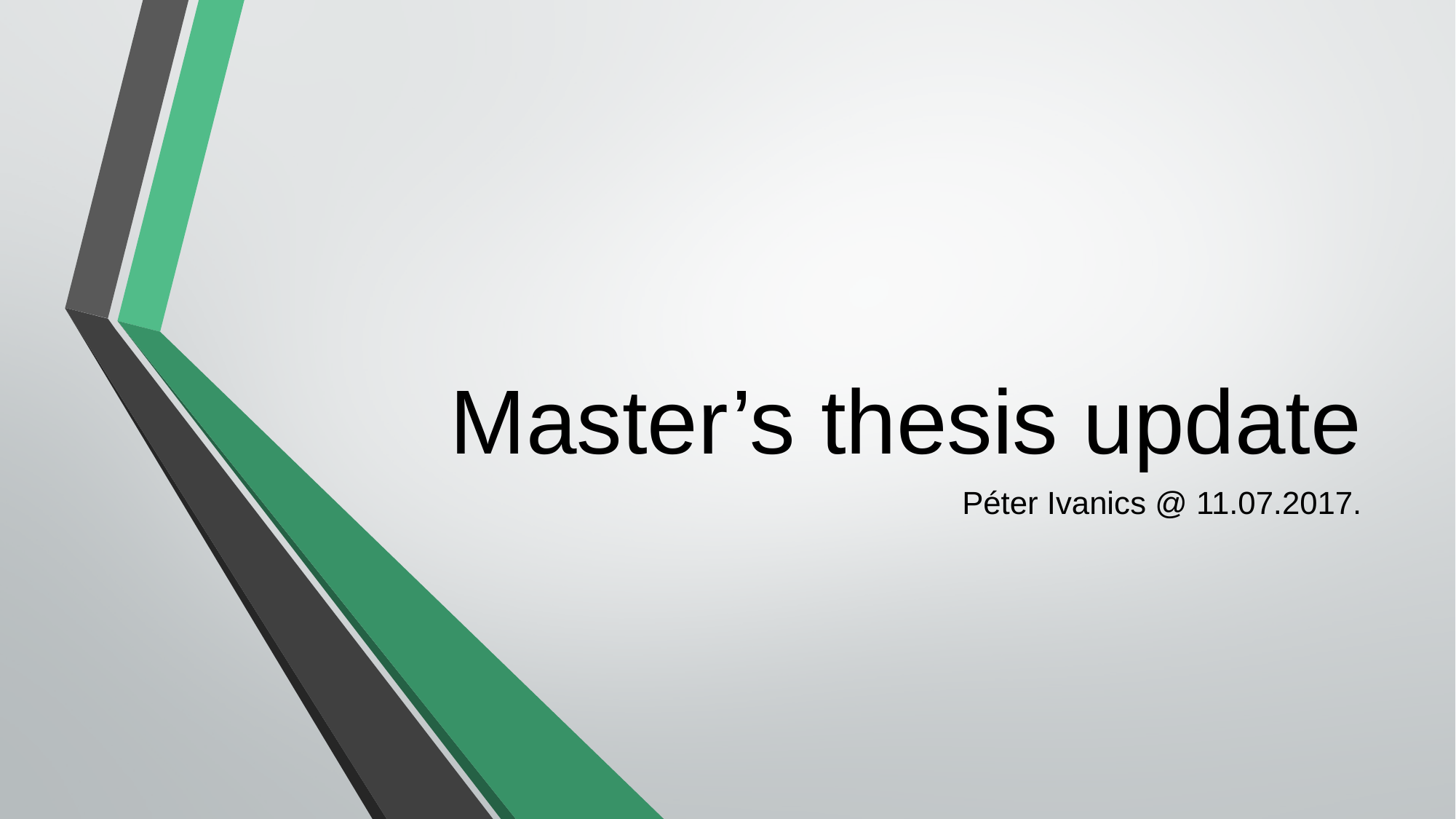

# Master’s thesis update
Péter Ivanics @ 11.07.2017.